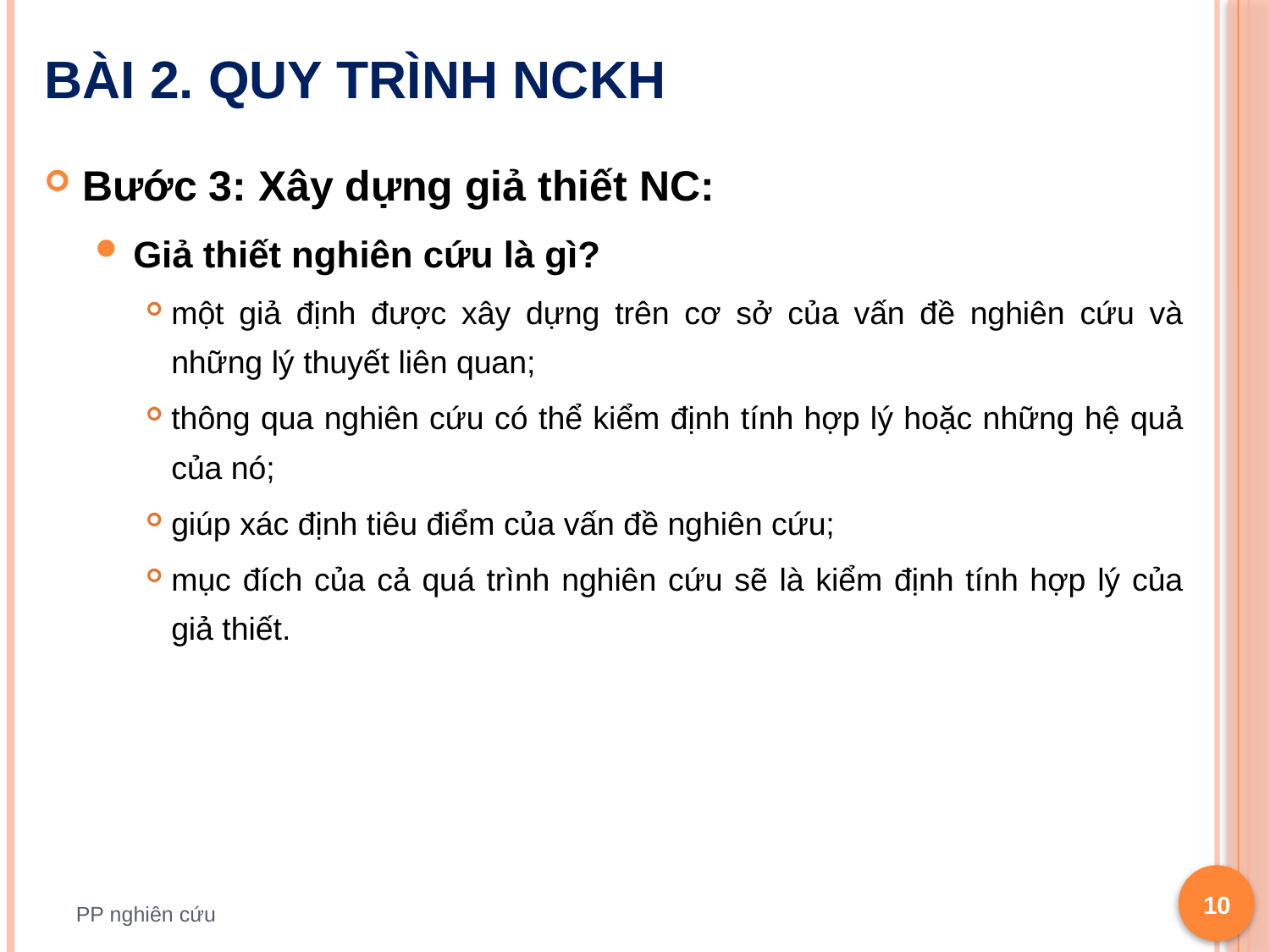

# Bài 2. Quy trình NCKH
Bước 3: Xây dựng giả thiết NC:
Giả thiết nghiên cứu là gì?
một giả định được xây dựng trên cơ sở của vấn đề nghiên cứu và những lý thuyết liên quan;
thông qua nghiên cứu có thể kiểm định tính hợp lý hoặc những hệ quả của nó;
giúp xác định tiêu điểm của vấn đề nghiên cứu;
mục đích của cả quá trình nghiên cứu sẽ là kiểm định tính hợp lý của giả thiết.
10
PP nghiên cứu